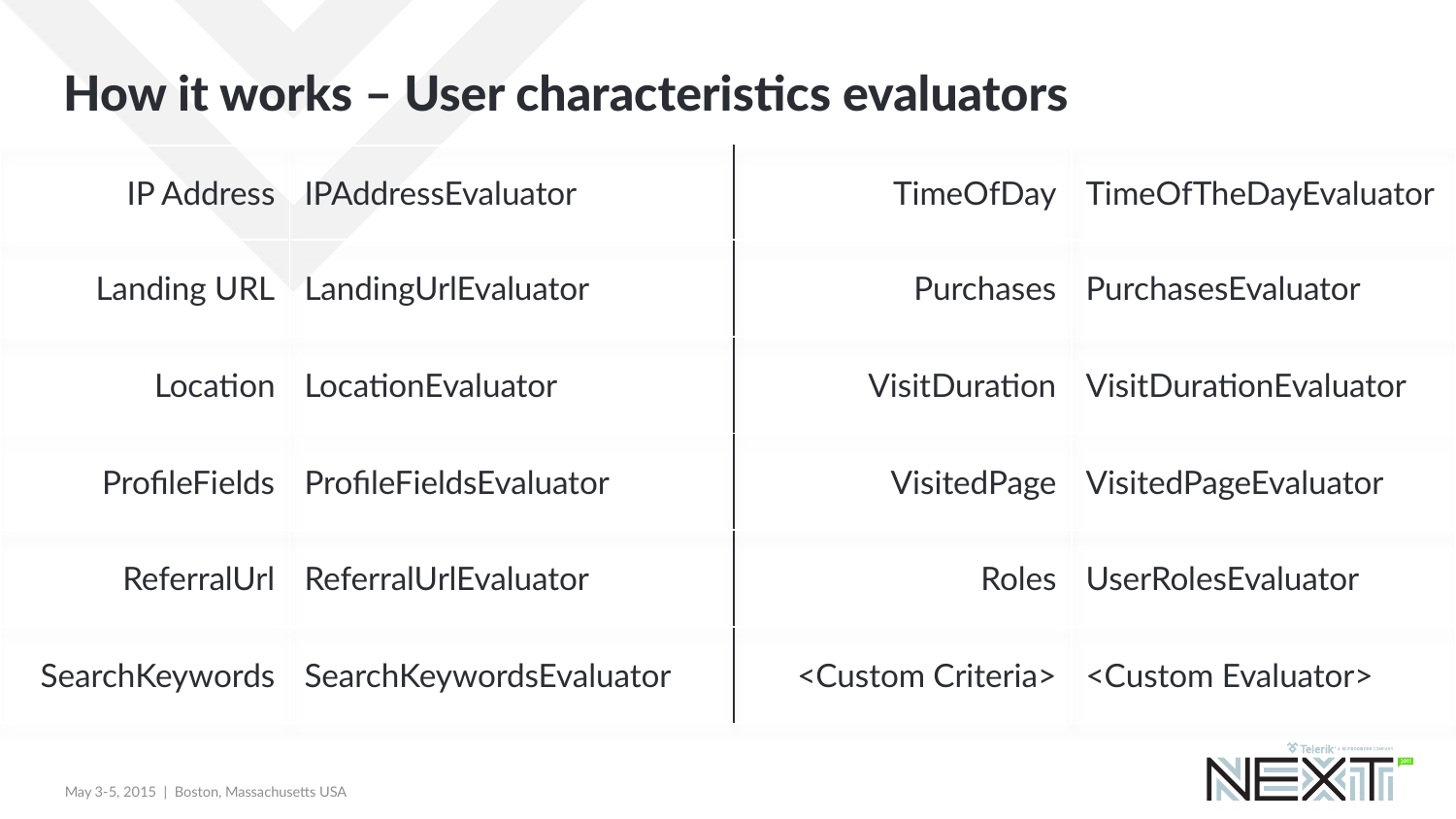

# How it works – User characteristics evaluators
| IP Address | IPAddressEvaluator | TimeOfDay | TimeOfTheDayEvaluator |
| --- | --- | --- | --- |
| Landing URL | LandingUrlEvaluator | Purchases | PurchasesEvaluator |
| Location | LocationEvaluator | VisitDuration | VisitDurationEvaluator |
| ProfileFields | ProfileFieldsEvaluator | VisitedPage | VisitedPageEvaluator |
| ReferralUrl | ReferralUrlEvaluator | Roles | UserRolesEvaluator |
| SearchKeywords | SearchKeywordsEvaluator | <Custom Criteria> | <Custom Evaluator> |